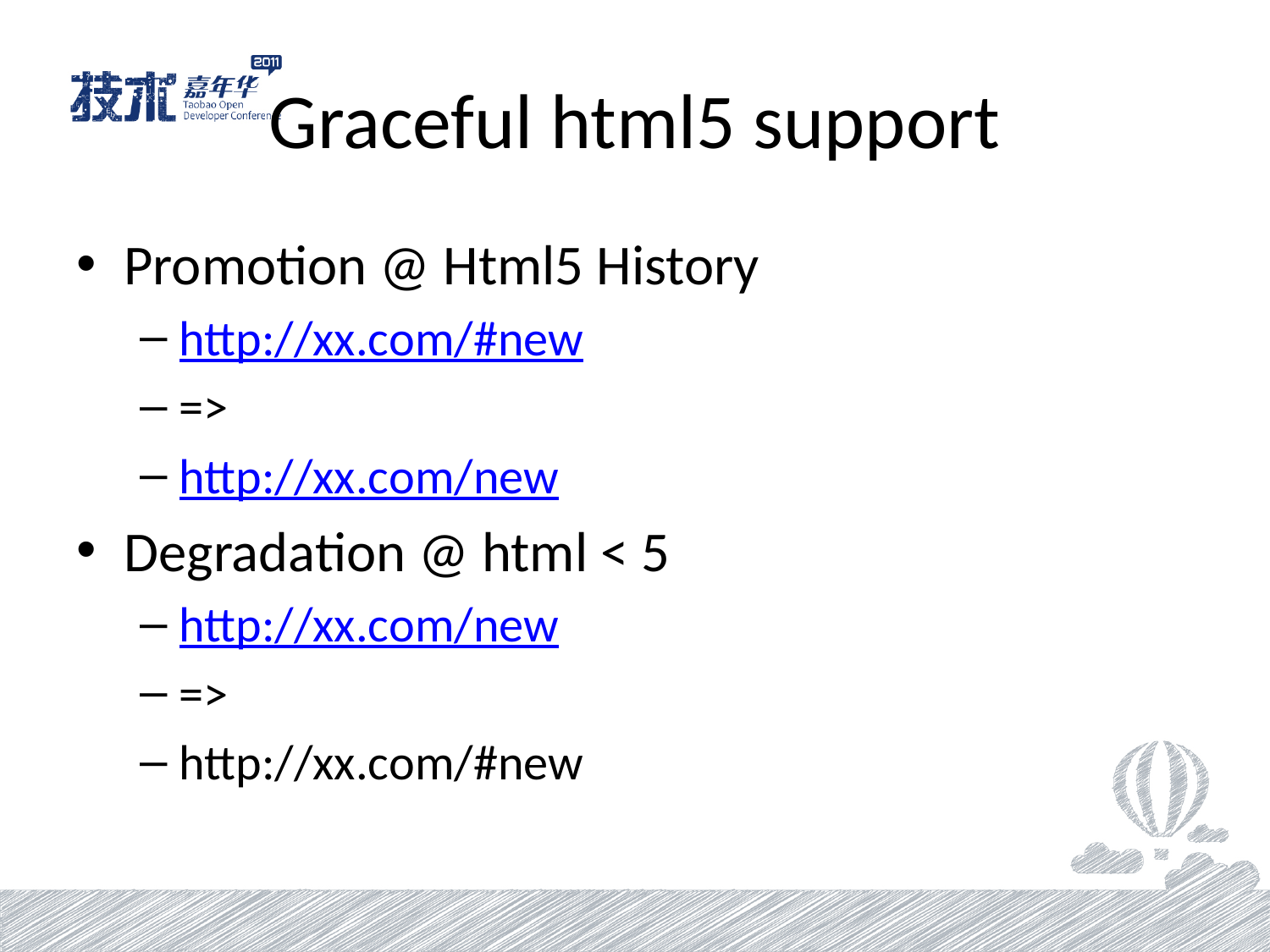

# Graceful html5 support
Promotion @ Html5 History
http://xx.com/#new
=>
http://xx.com/new
Degradation @ html < 5
http://xx.com/new
=>
http://xx.com/#new